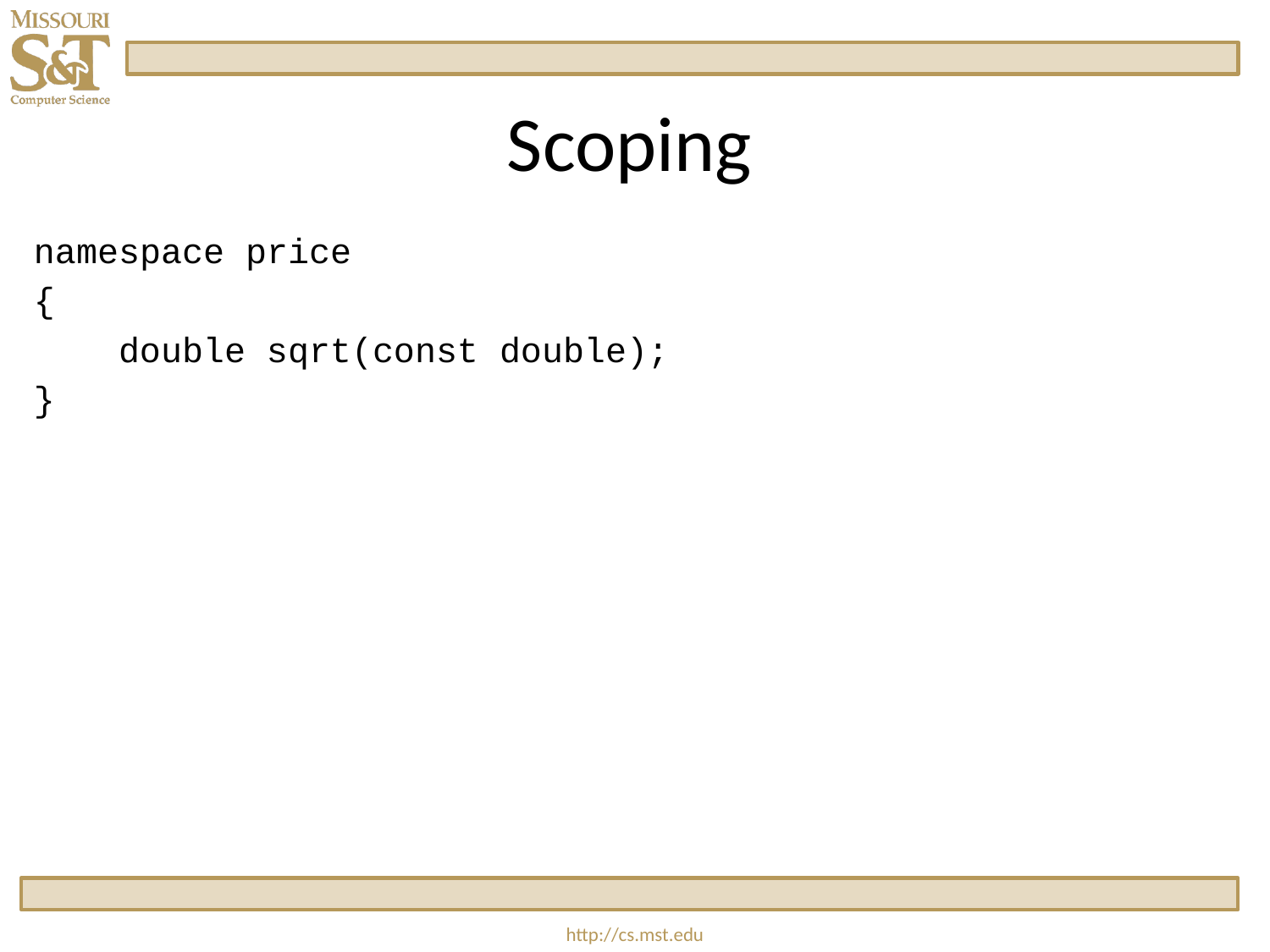

# Scoping
namespace price
{
    double sqrt(const double);
}